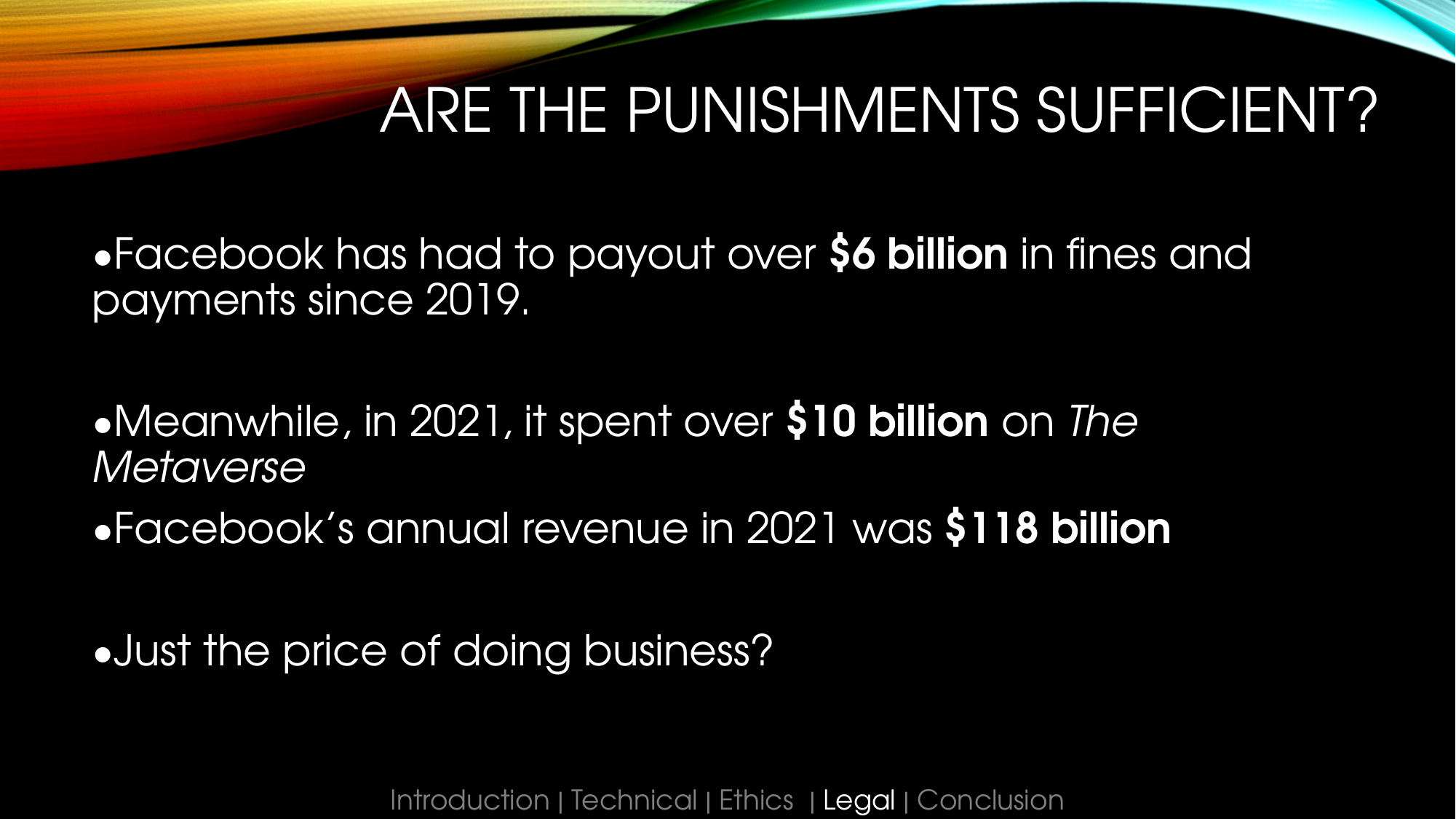

# Are the punishments sufficient?
•Facebook has had to payout over $6 billion in fines and payments since 2019.

•Meanwhile, in 2021, it spent over $10 billion on The Metaverse
•Facebook’s annual revenue in 2021 was $118 billion

•Just the price of doing business?

Introduction | Technical | Ethics  | Legal | Conclusion